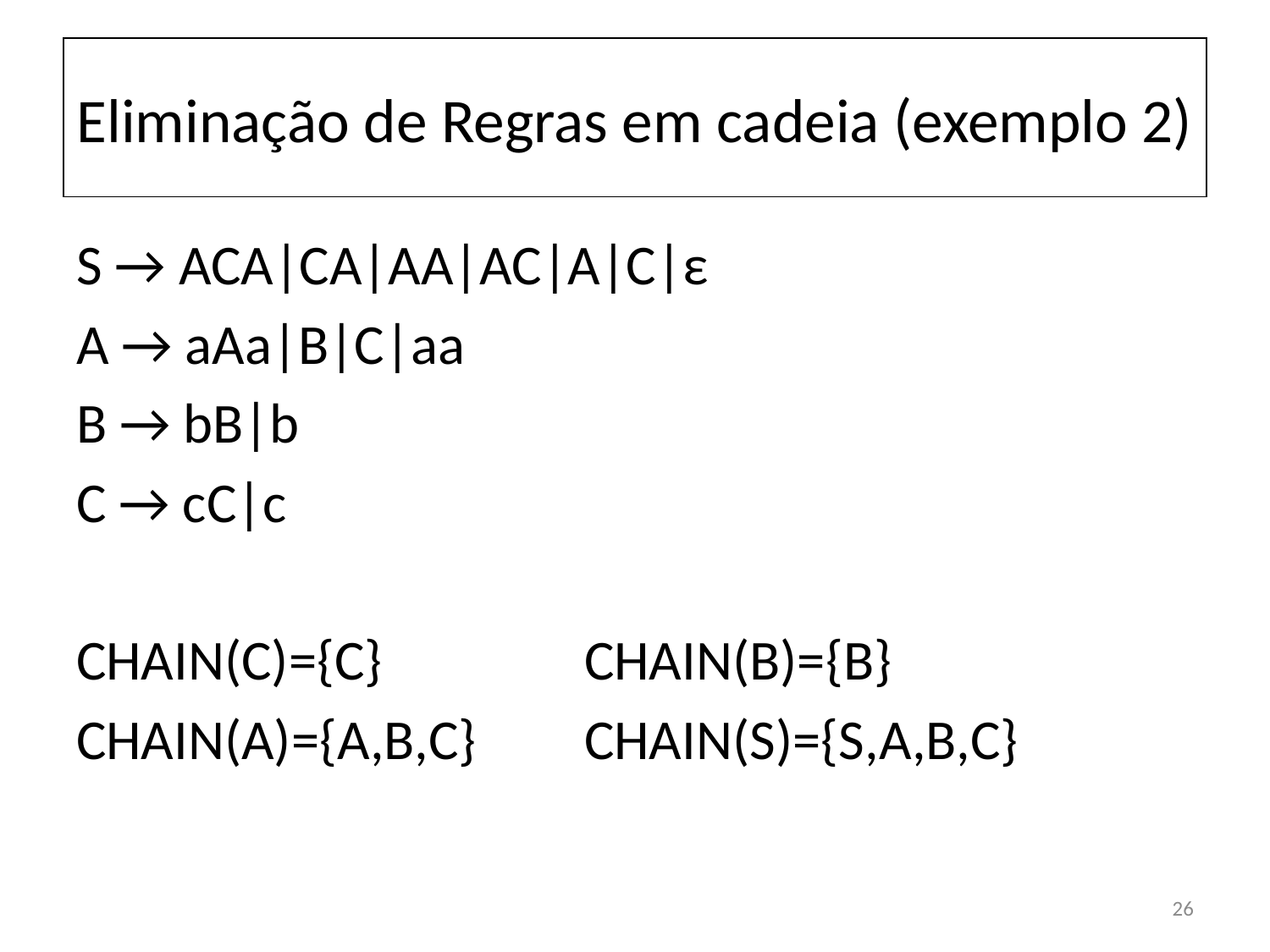

# Eliminação de Regras em cadeia (exemplo 2)
S → ACA|CA|AA|AC|A|C|ε
A → aAa|B|C|aa
B → bB|b
C → cC|c

CHAIN(C)={C}		CHAIN(B)={B}
CHAIN(A)={A,B,C}	CHAIN(S)={S,A,B,C}
26